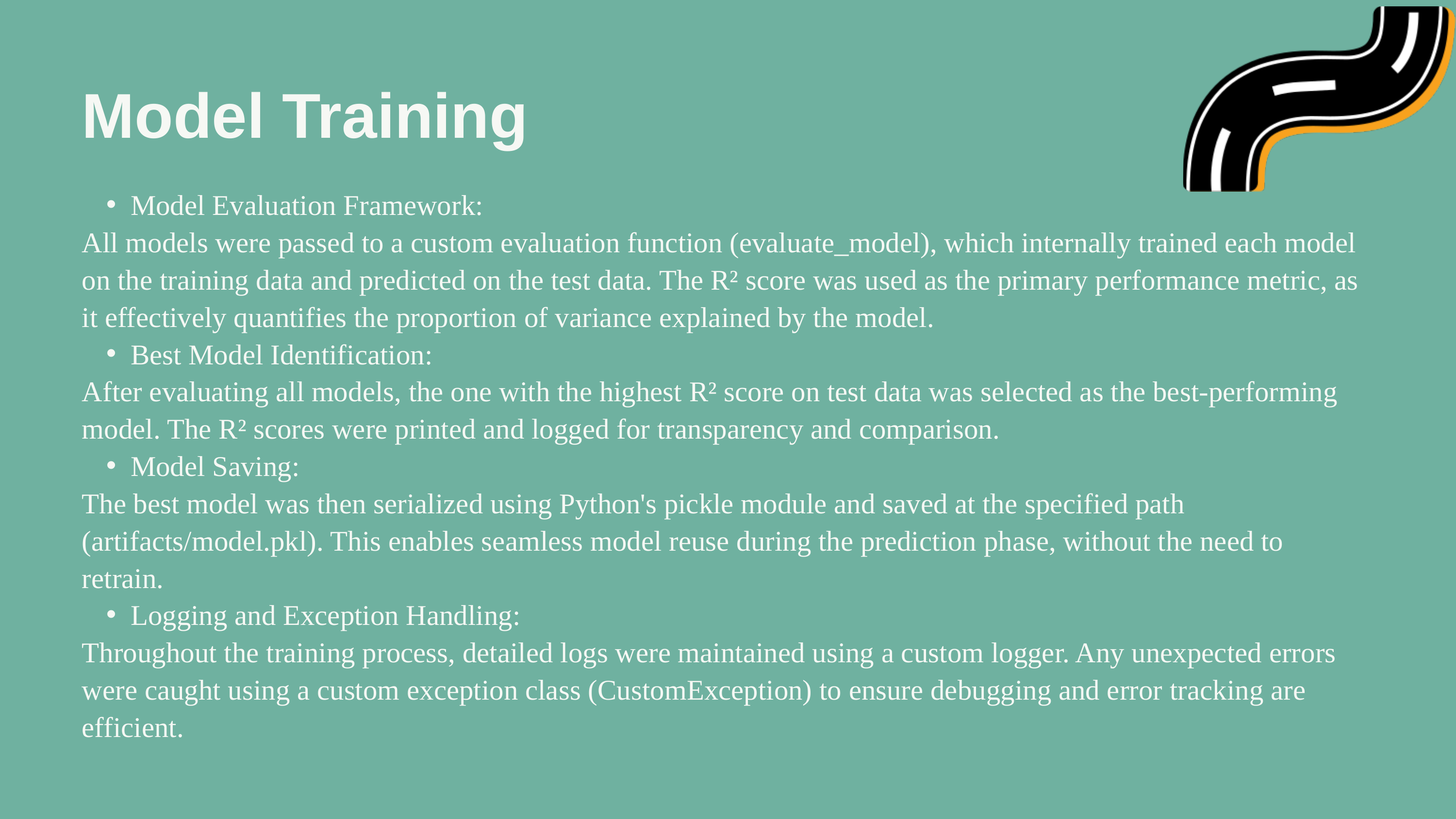

Model Training
Model Evaluation Framework:
All models were passed to a custom evaluation function (evaluate_model), which internally trained each model on the training data and predicted on the test data. The R² score was used as the primary performance metric, as it effectively quantifies the proportion of variance explained by the model.
Best Model Identification:
After evaluating all models, the one with the highest R² score on test data was selected as the best-performing model. The R² scores were printed and logged for transparency and comparison.
Model Saving:
The best model was then serialized using Python's pickle module and saved at the specified path (artifacts/model.pkl). This enables seamless model reuse during the prediction phase, without the need to retrain.
Logging and Exception Handling:
Throughout the training process, detailed logs were maintained using a custom logger. Any unexpected errors were caught using a custom exception class (CustomException) to ensure debugging and error tracking are efficient.